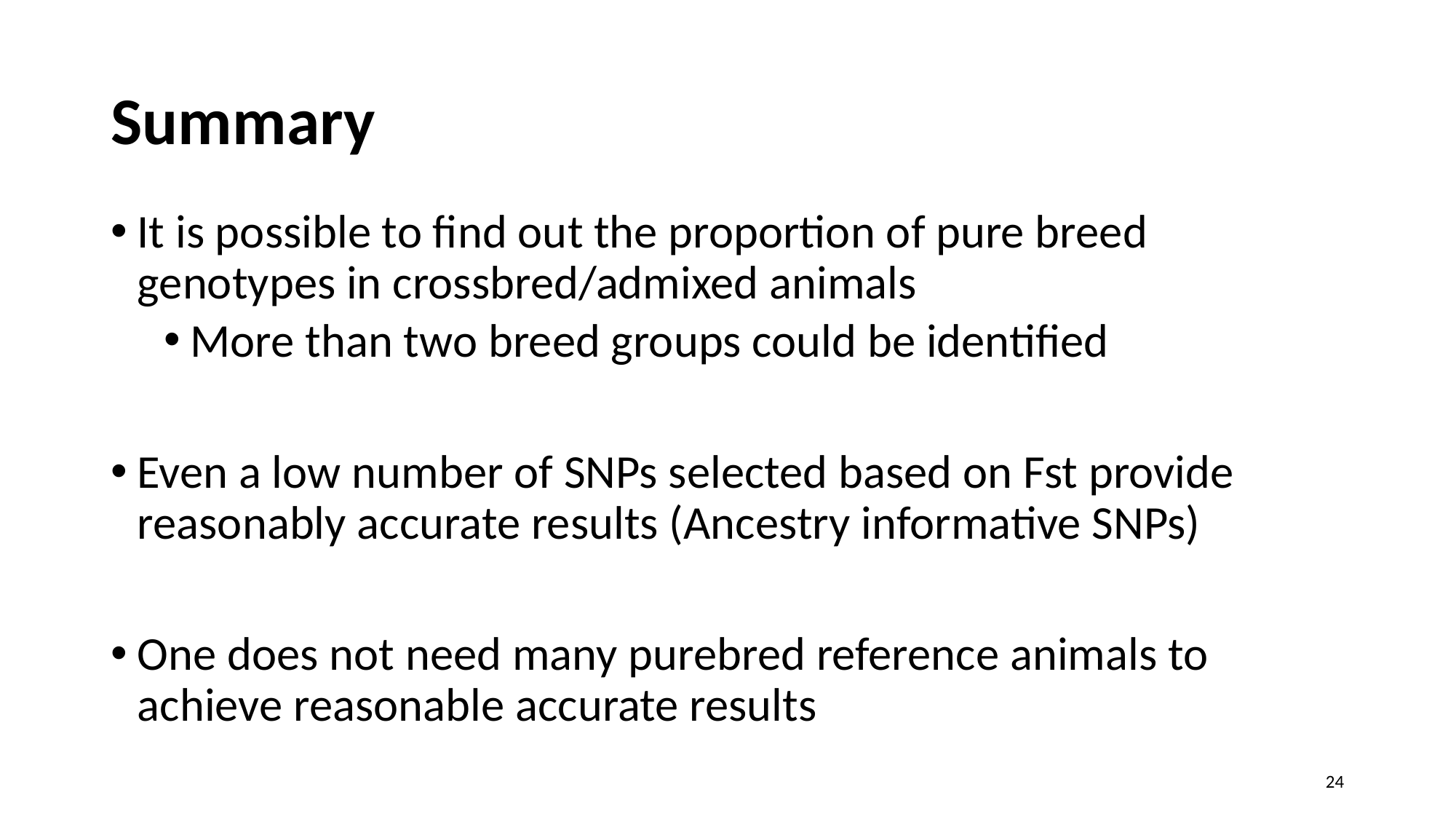

# Summary
It is possible to find out the proportion of pure breed genotypes in crossbred/admixed animals
More than two breed groups could be identified

Even a low number of SNPs selected based on Fst provide reasonably accurate results (Ancestry informative SNPs)

One does not need many purebred reference animals to achieve reasonable accurate results

24